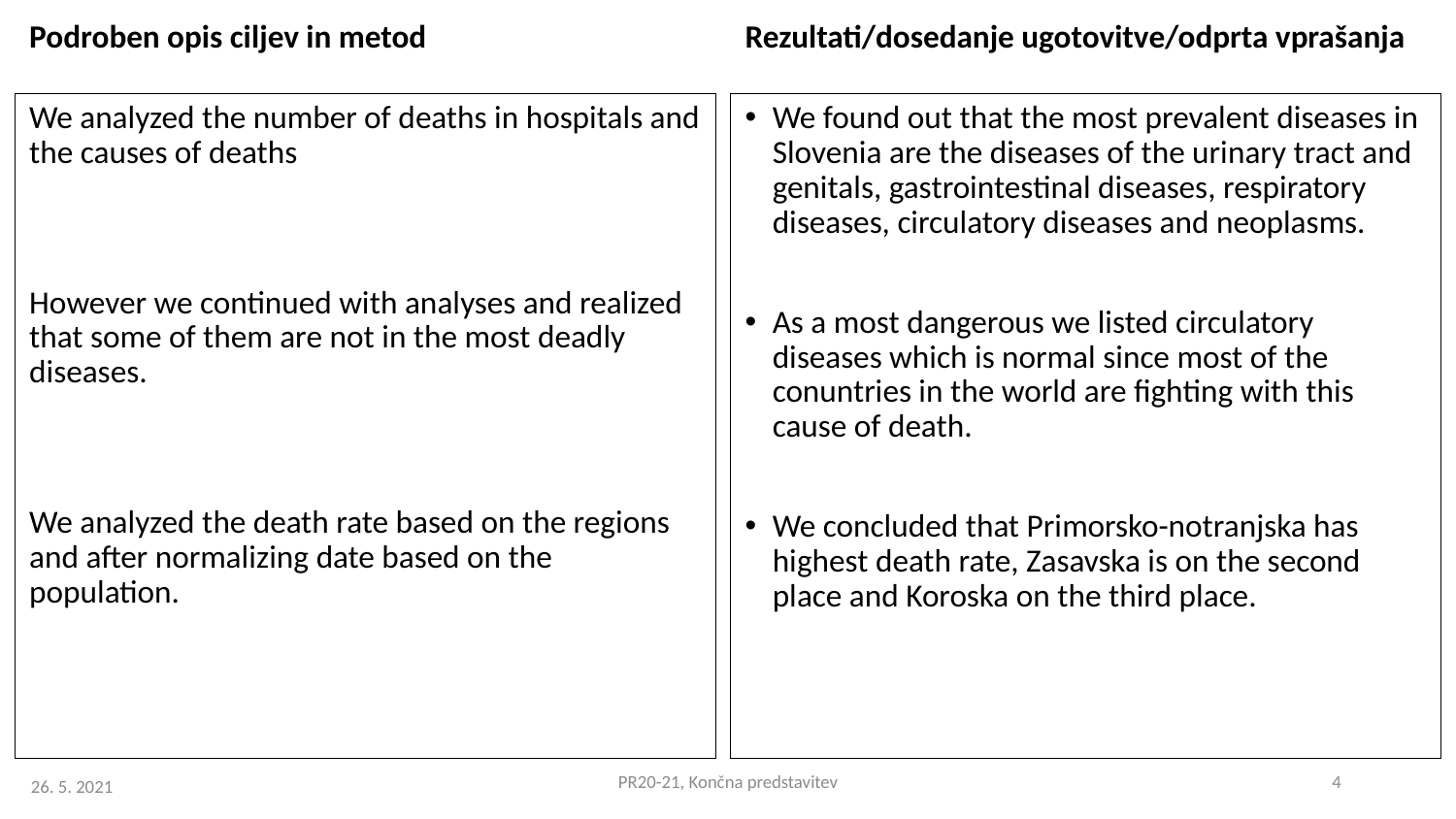

Podroben opis ciljev in metod
Rezultati/dosedanje ugotovitve/odprta vprašanja
We analyzed the number of deaths in hospitals and the causes of deaths

However we continued with analyses and realized that some of them are not in the most deadly diseases.

We analyzed the death rate based on the regions and after normalizing date based on the population.
We found out that the most prevalent diseases in Slovenia are the diseases of the urinary tract and genitals, gastrointestinal diseases, respiratory diseases, circulatory diseases and neoplasms.

As a most dangerous we listed circulatory diseases which is normal since most of the conuntries in the world are fighting with this cause of death.

We concluded that Primorsko-notranjska has highest death rate, Zasavska is on the second place and Koroska on the third place.

PR20-21, Končna predstavitev
4
 26. 5. 2021